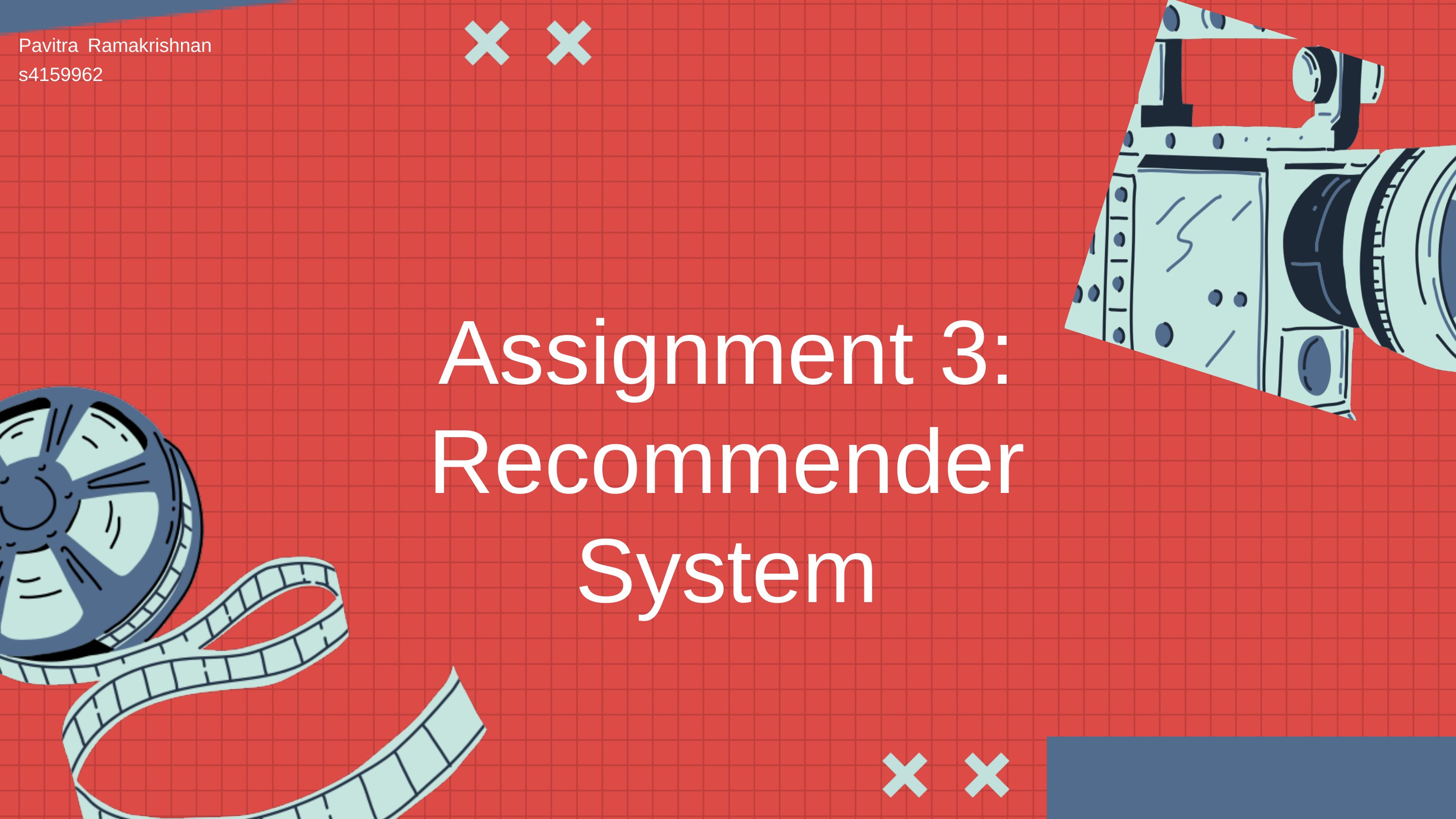

Pavitra Ramakrishnan                      s4159962

Assignment 3: Recommender System